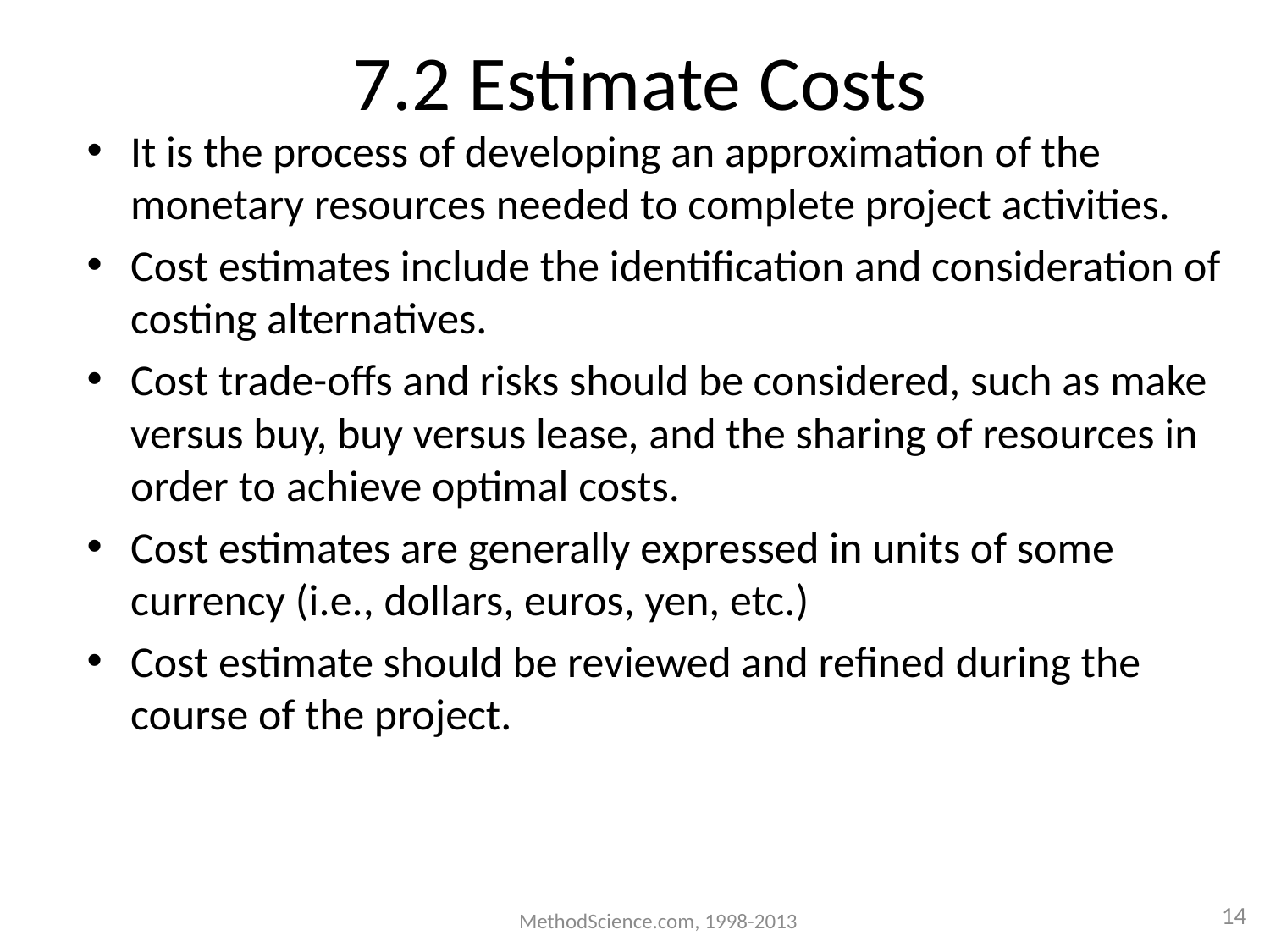

# 7.2 Estimate Costs
It is the process of developing an approximation of the monetary resources needed to complete project activities.
Cost estimates include the identification and consideration of costing alternatives.
Cost trade-offs and risks should be considered, such as make versus buy, buy versus lease, and the sharing of resources in order to achieve optimal costs.
Cost estimates are generally expressed in units of some currency (i.e., dollars, euros, yen, etc.)
Cost estimate should be reviewed and refined during the course of the project.
MethodScience.com, 1998-2013
14